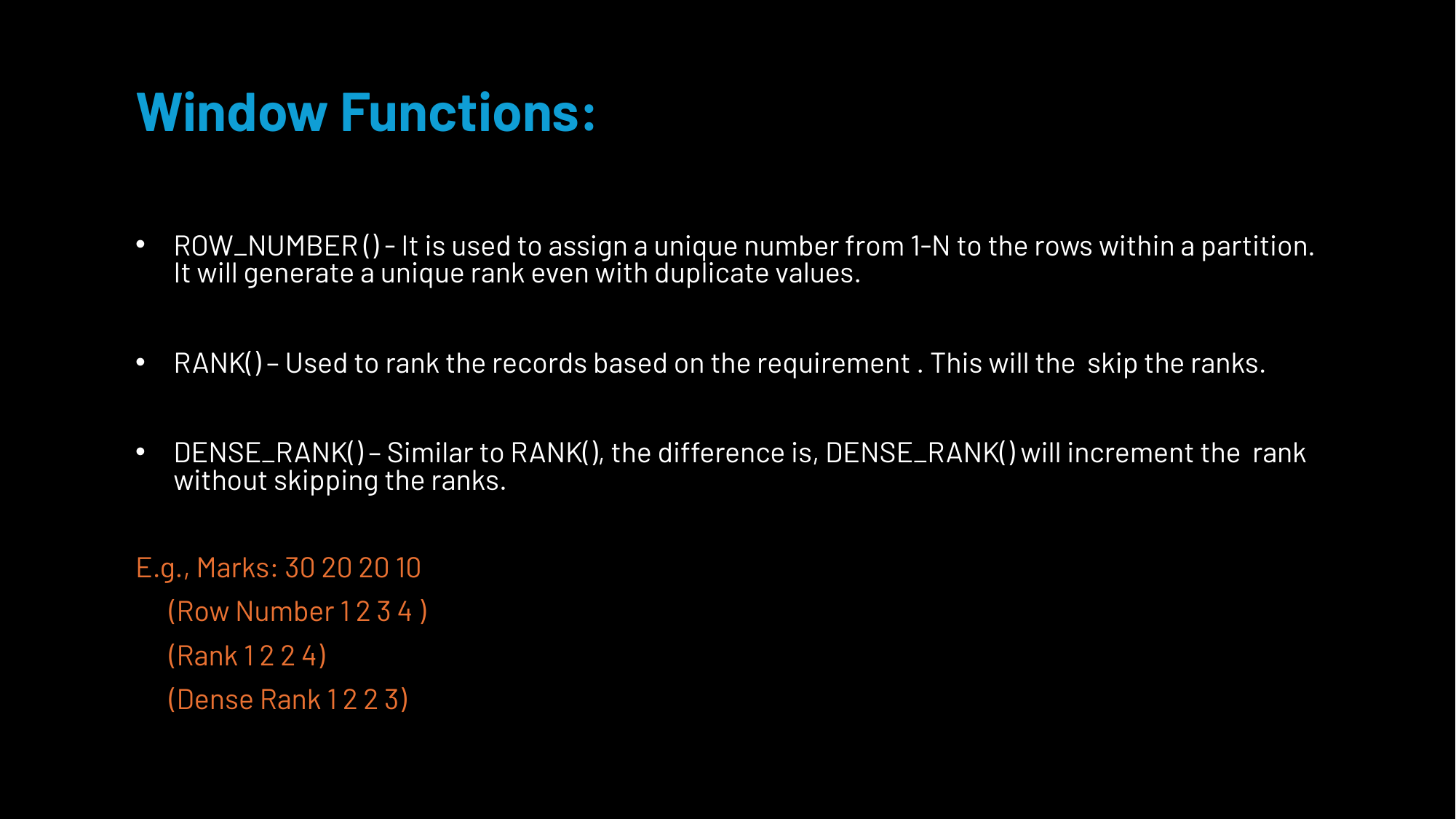

# Window Functions:

ROW_NUMBER () - It is used to assign a unique number from 1-N to the rows within a partition. It will generate a unique rank even with duplicate values.

RANK() – Used to rank the records based on the requirement . This will the  skip the ranks.

DENSE_RANK() – Similar to RANK(), the difference is, DENSE_RANK() will increment the  rank without skipping the ranks.

E.g., Marks: 30 20 20 10
      (Row Number 1 2 3 4 )
      (Rank 1 2 2 4)
      (Dense Rank 1 2 2 3)